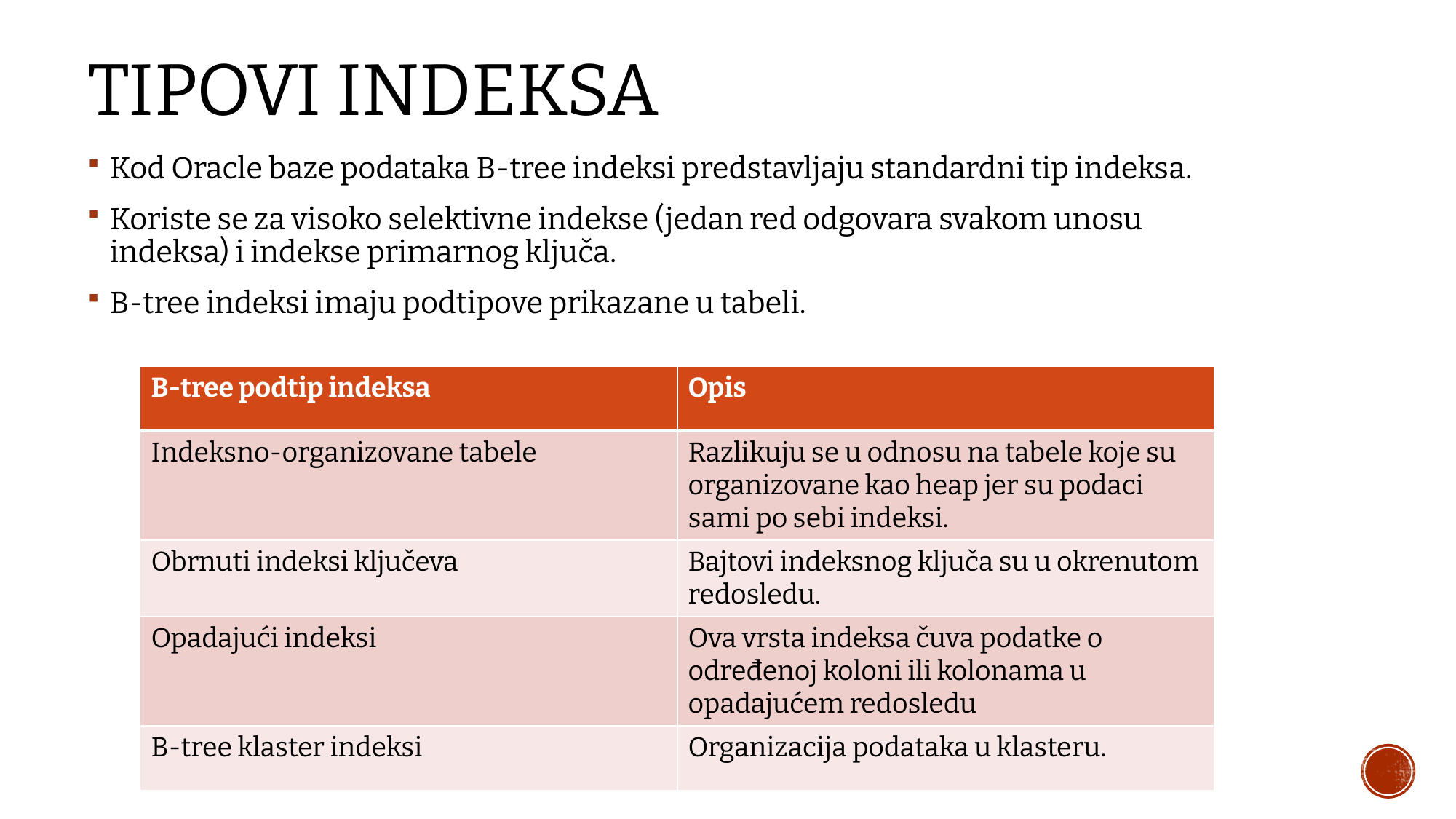

# Tipovi indeksa
Kod Oracle baze podataka B-tree indeksi predstavljaju standardni tip indeksa.
Koriste se za visoko selektivne indekse (jedan red odgovara svakom unosu indeksa) i indekse primarnog ključa.
B-tree indeksi imaju podtipove prikazane u tabeli.
| B-tree podtip indeksa | Opis |
| --- | --- |
| Indeksno-organizovane tabele | Razlikuju se u odnosu na tabele koje su organizovane kao heap jer su podaci sami po sebi indeksi. |
| Obrnuti indeksi ključeva | Bajtovi indeksnog ključa su u okrenutom redosledu. |
| Opadajući indeksi | Ova vrsta indeksa čuva podatke o određenoj koloni ili kolonama u opadajućem redosledu |
| B-tree klaster indeksi | Organizacija podataka u klasteru. |